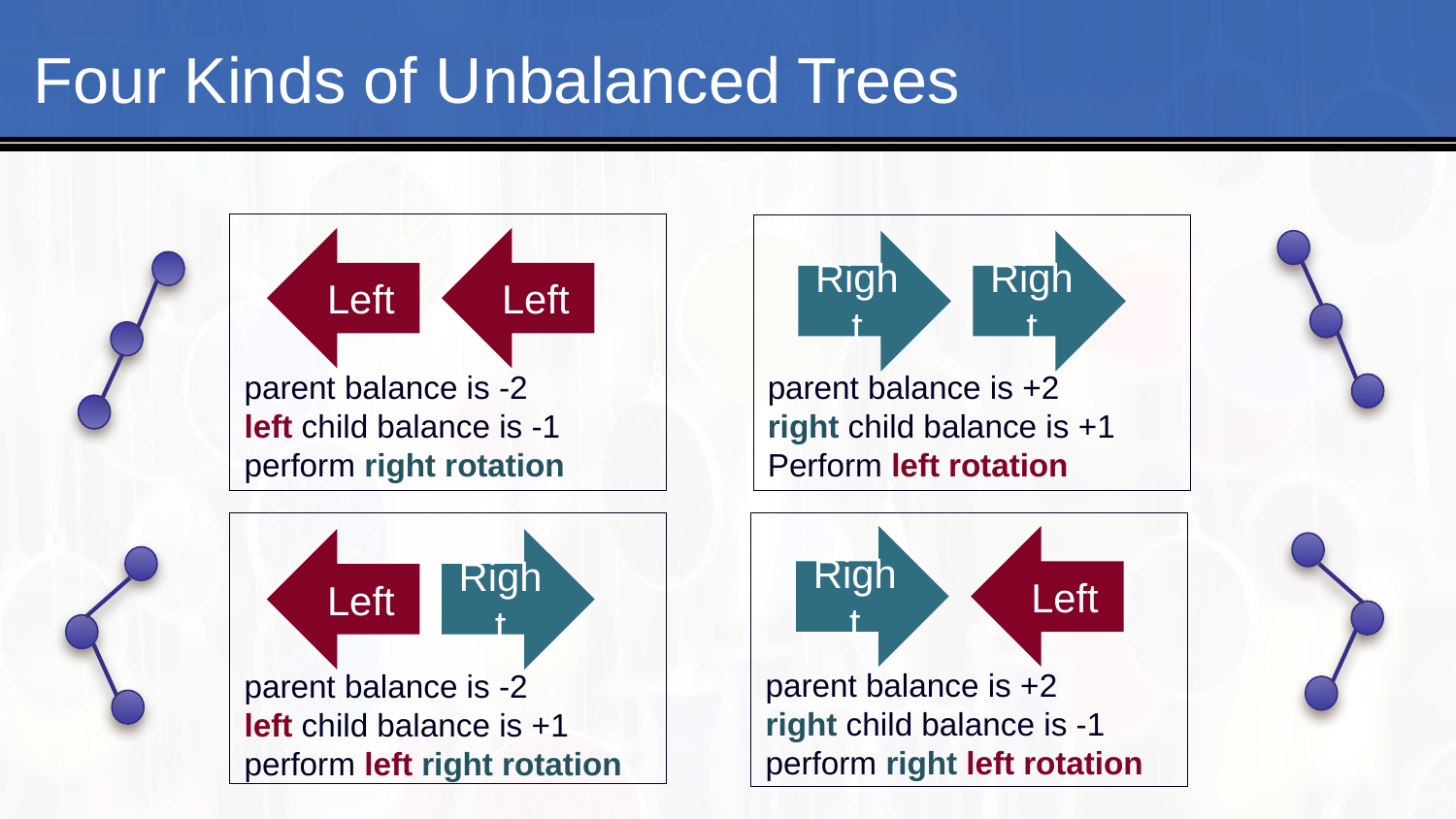

# 13
Four Kinds of Unbalanced Trees

parent balance is -2
left child balance is -1
perform right rotation

parent balance is +2
right child balance is +1
Perform left rotation
Left
Left
Right
Right

parent balance is +2
right child balance is -1
perform right left rotation

parent balance is -2
left child balance is +1
perform left right rotation

Right
Left
Left
Right